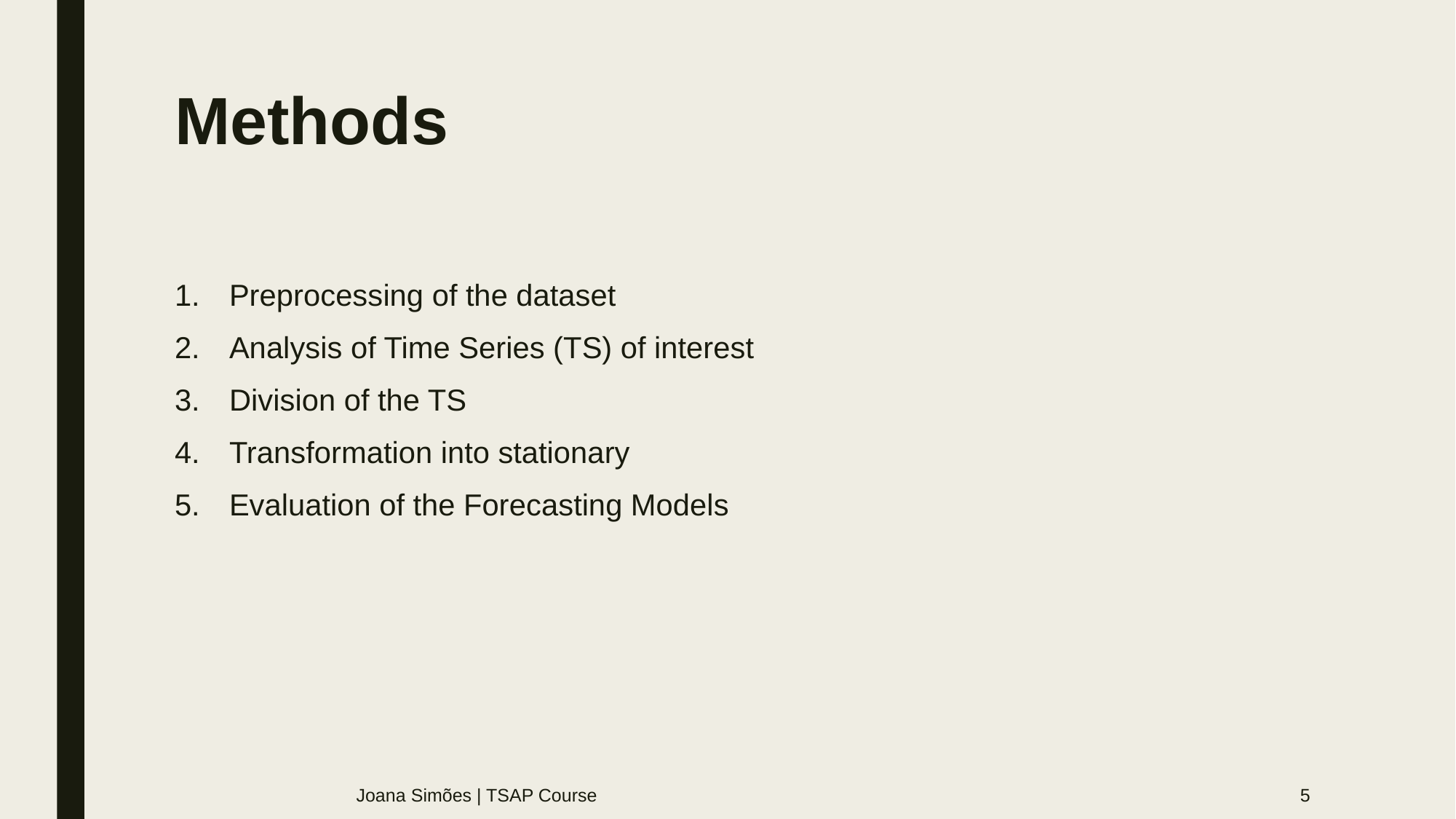

# Methods
Preprocessing of the dataset
Analysis of Time Series (TS) of interest
Division of the TS
Transformation into stationary
Evaluation of the Forecasting Models
Joana Simões | TSAP Course
5